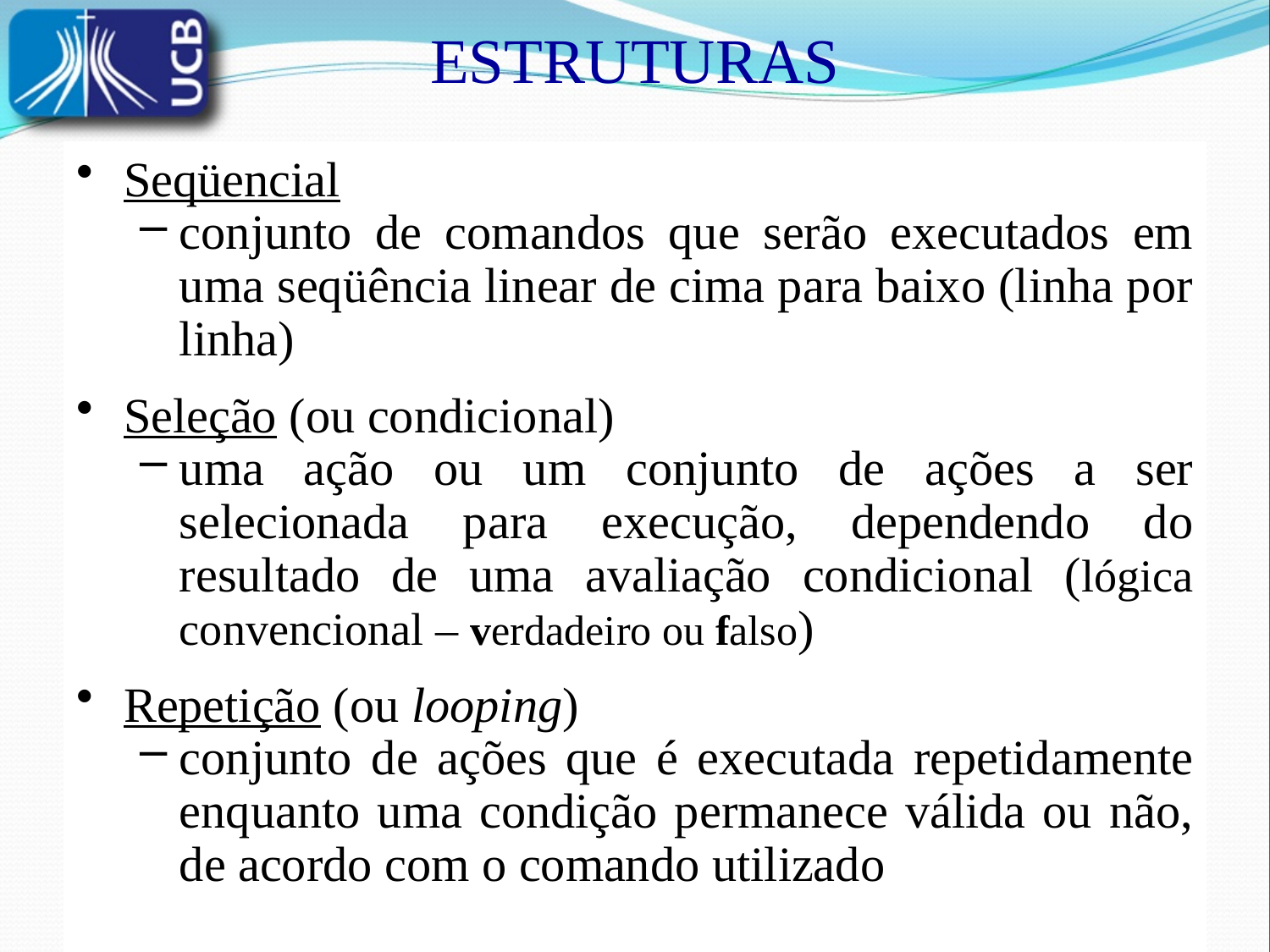

ESTRUTURAS
Seqüencial
conjunto de comandos que serão executados em uma seqüência linear de cima para baixo (linha por linha)

Seleção (ou condicional)
uma ação ou um conjunto de ações a ser selecionada para execução, dependendo do resultado de uma avaliação condicional (lógica convencional – verdadeiro ou falso)

Repetição (ou looping)
conjunto de ações que é executada repetidamente enquanto uma condição permanece válida ou não, de acordo com o comando utilizado
Algoritmo e Programação
29